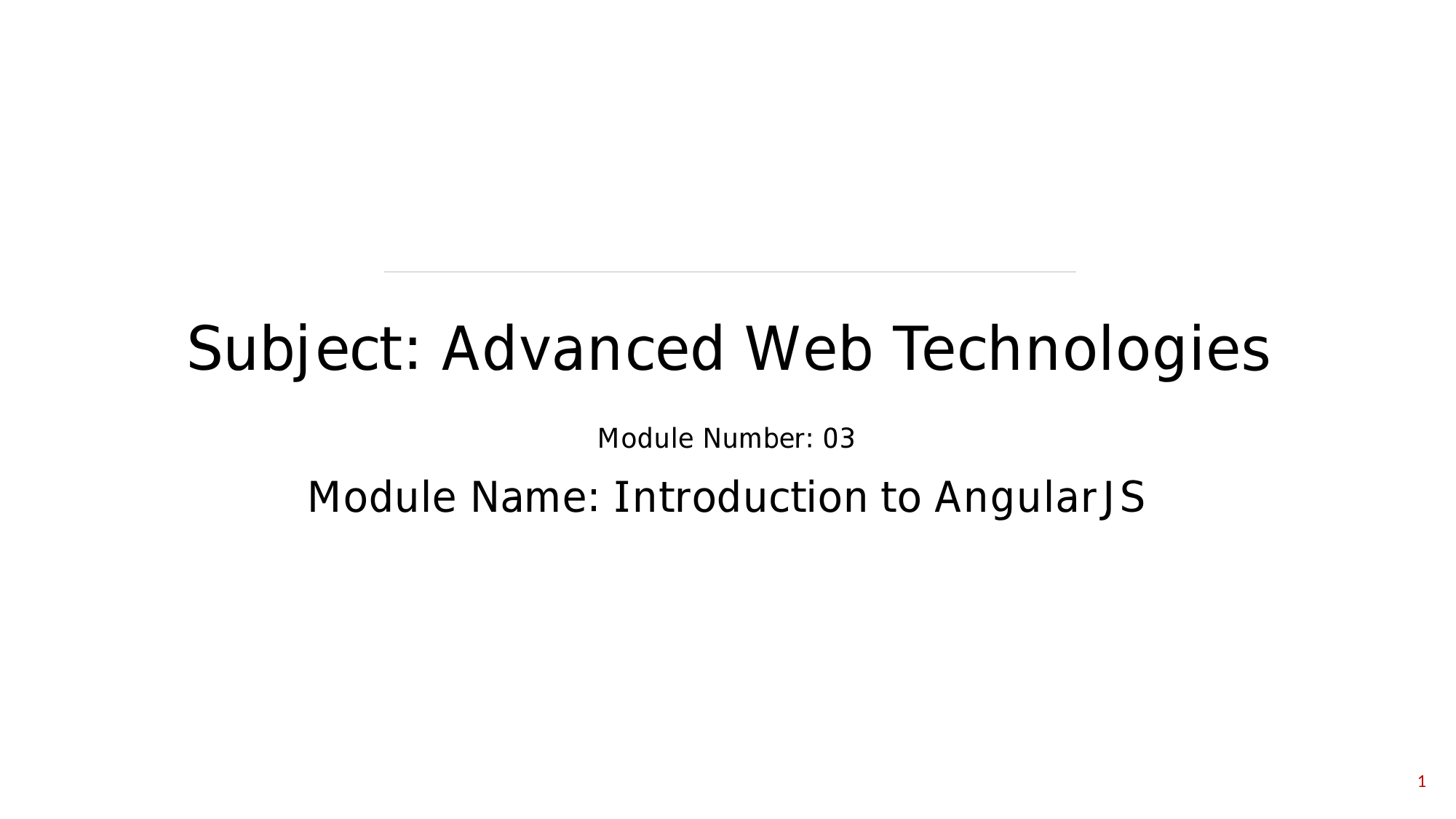

# Subject: Advanced Web Technologies
Module Number: 03
Module Name: Introduction to AngularJS
1